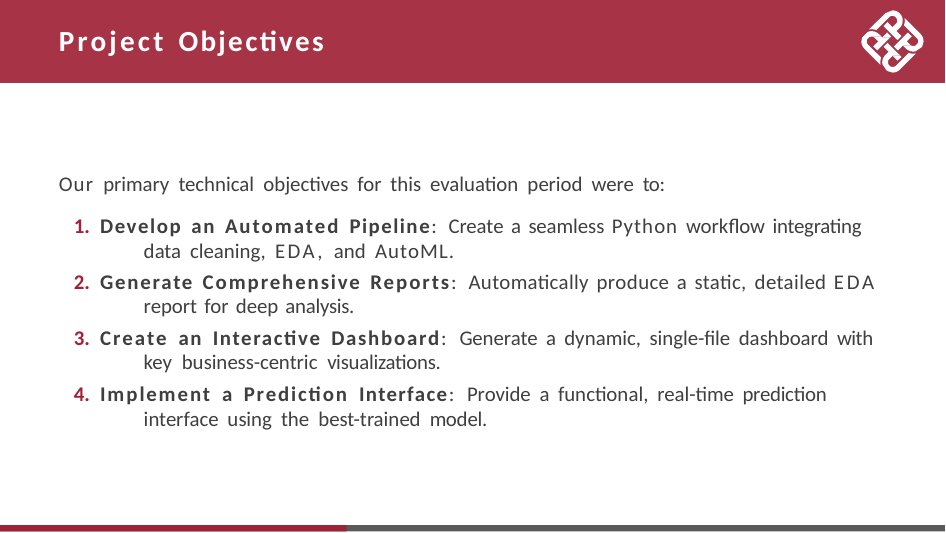

# Project Objectives
Our primary technical objectives for this evaluation period were to:
Develop an Automated Pipeline: Create a seamless Python workflow integrating 	data cleaning, EDA, and AutoML.
Generate Comprehensive Reports: Automatically produce a static, detailed EDA 	report for deep analysis.
Create an Interactive Dashboard: Generate a dynamic, single-file dashboard with 	key business-centric visualizations.
Implement a Prediction Interface: Provide a functional, real-time prediction 	interface using the best-trained model.